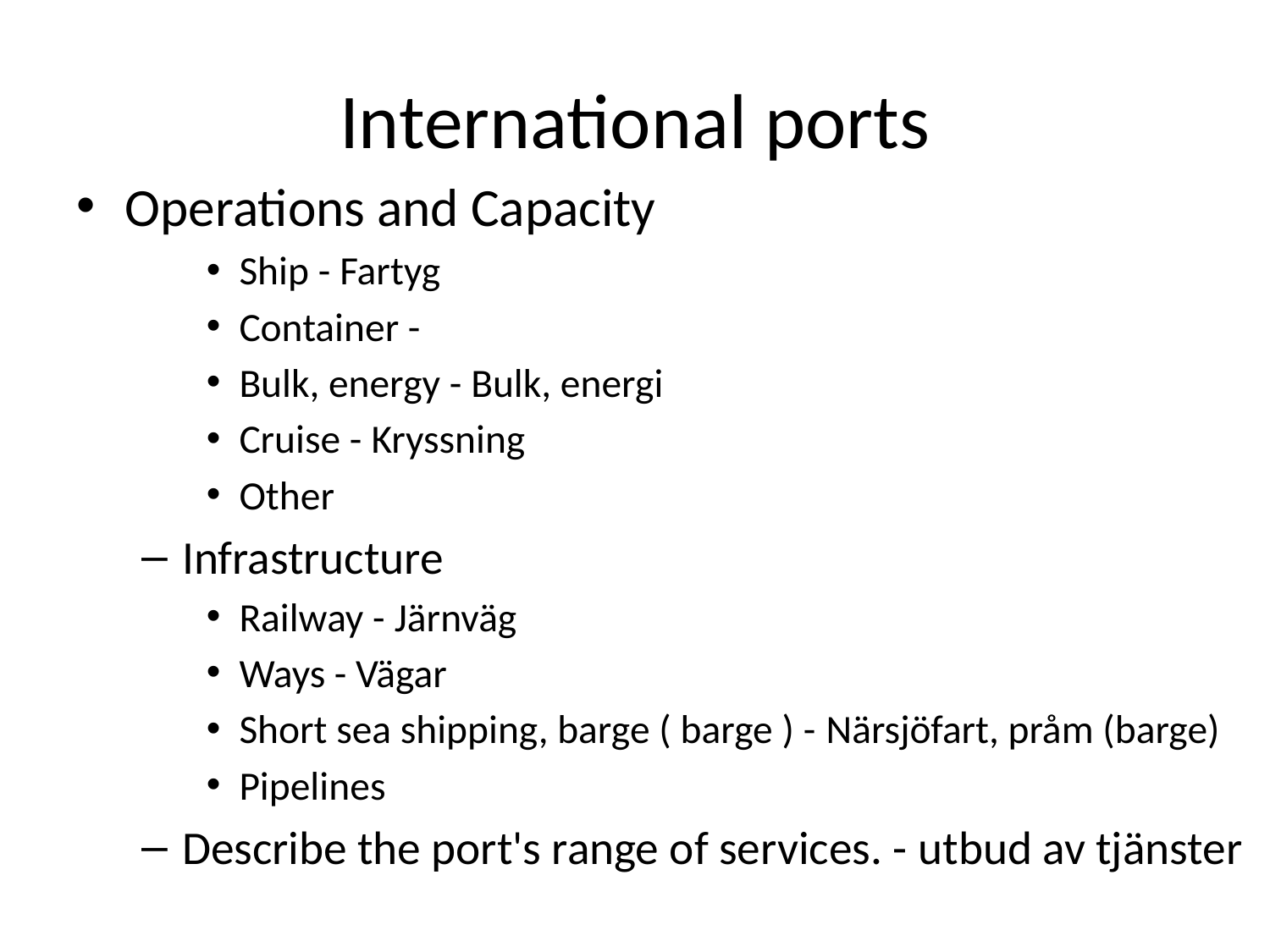

# International ports
Operations and Capacity
Ship - Fartyg
Container -
Bulk, energy - Bulk, energi
Cruise - Kryssning
Other
Infrastructure
Railway - Järnväg
Ways - Vägar
Short sea shipping, barge ( barge ) - Närsjöfart, pråm (barge)
Pipelines
Describe the port's range of services. - utbud av tjänster